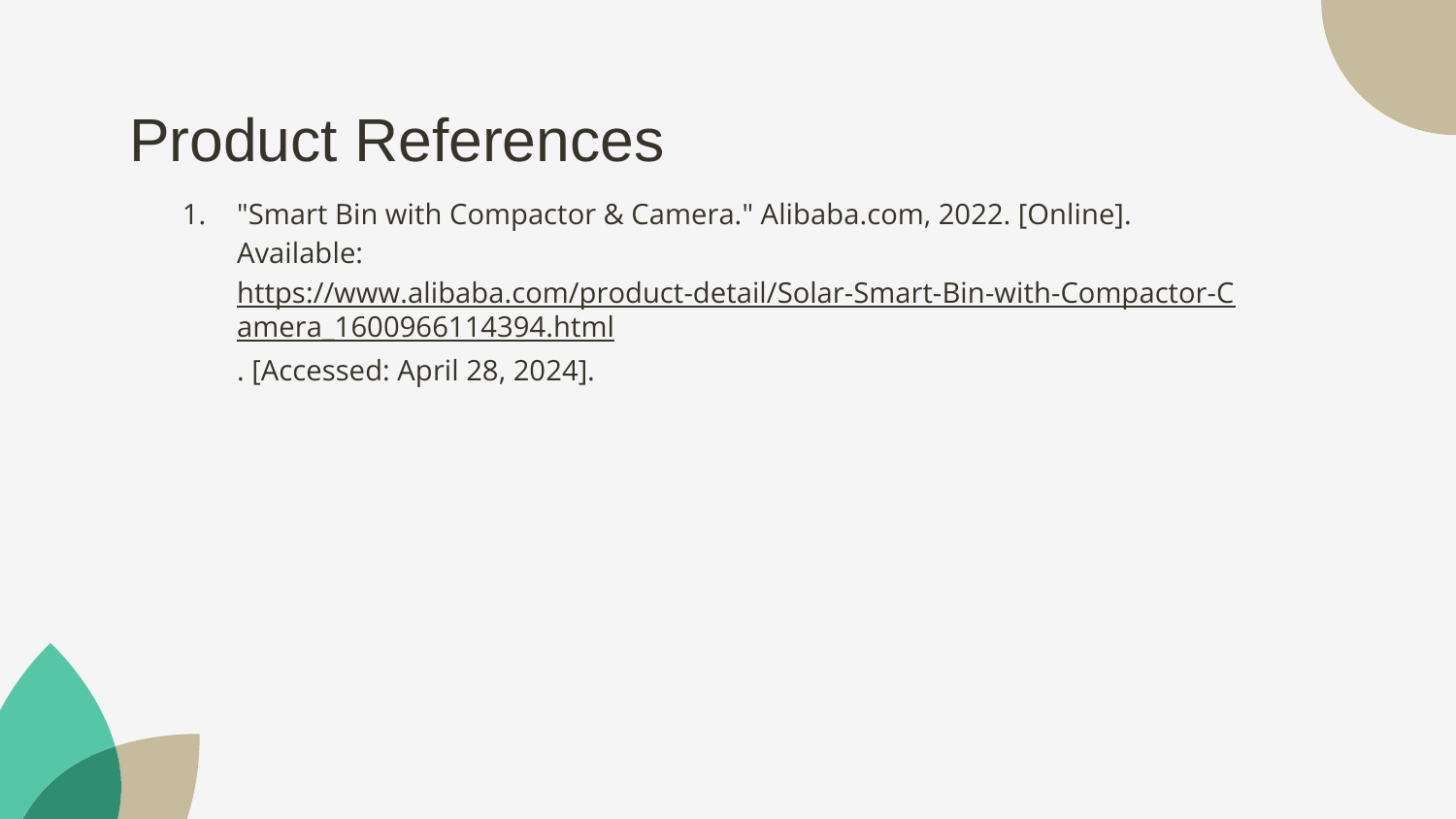

# Product References
"Smart Bin with Compactor & Camera." Alibaba.com, 2022. [Online]. Available: https://www.alibaba.com/product-detail/Solar-Smart-Bin-with-Compactor-Camera_1600966114394.html. [Accessed: April 28, 2024].